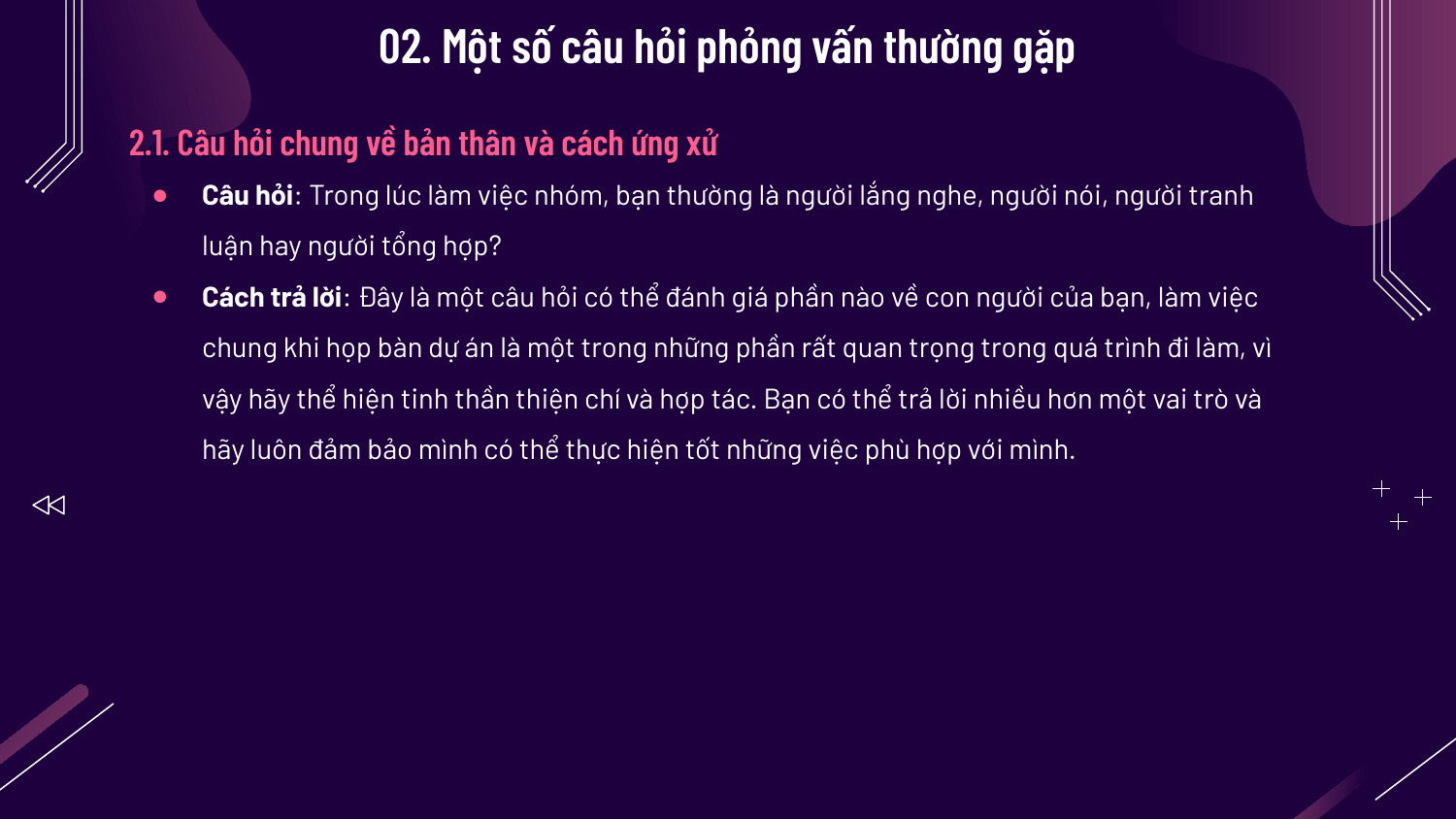

# 02. Một số câu hỏi phỏng vấn thường gặp
2.1. Câu hỏi chung về bản thân và cách ứng xử
Câu hỏi: Trong lúc làm việc nhóm, bạn thường là người lắng nghe, người nói, người tranh luận hay người tổng hợp?
Cách trả lời: Đây là một câu hỏi có thể đánh giá phần nào về con người của bạn, làm việc chung khi họp bàn dự án là một trong những phần rất quan trọng trong quá trình đi làm, vì vậy hãy thể hiện tinh thần thiện chí và hợp tác. Bạn có thể trả lời nhiều hơn một vai trò và hãy luôn đảm bảo mình có thể thực hiện tốt những việc phù hợp với mình.